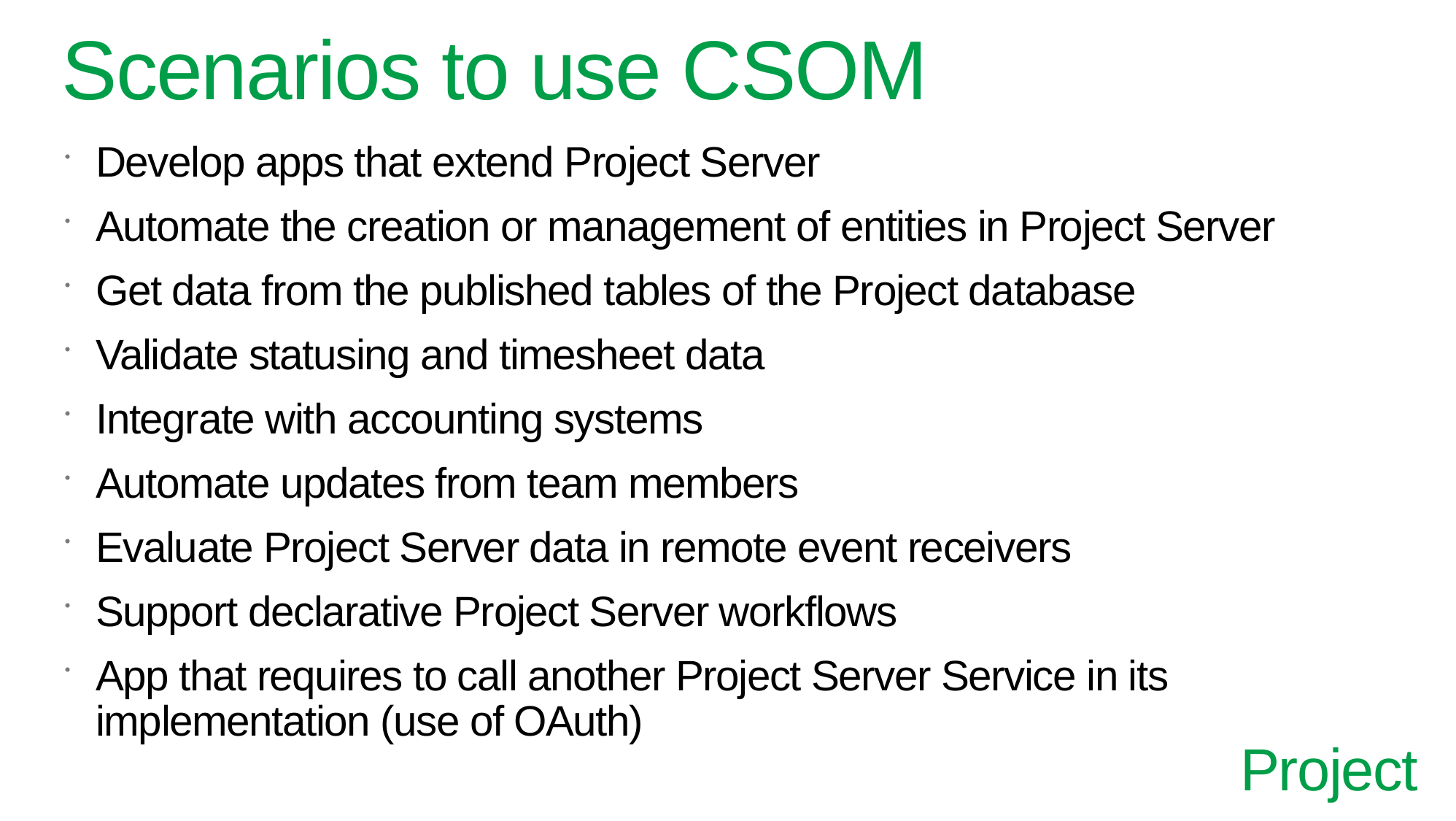

# Scenarios to use CSOM
Develop apps that extend Project Server
Automate the creation or management of entities in Project Server
Get data from the published tables of the Project database
Validate statusing and timesheet data
Integrate with accounting systems
Automate updates from team members
Evaluate Project Server data in remote event receivers
Support declarative Project Server workflows
App that requires to call another Project Server Service in its implementation (use of OAuth)